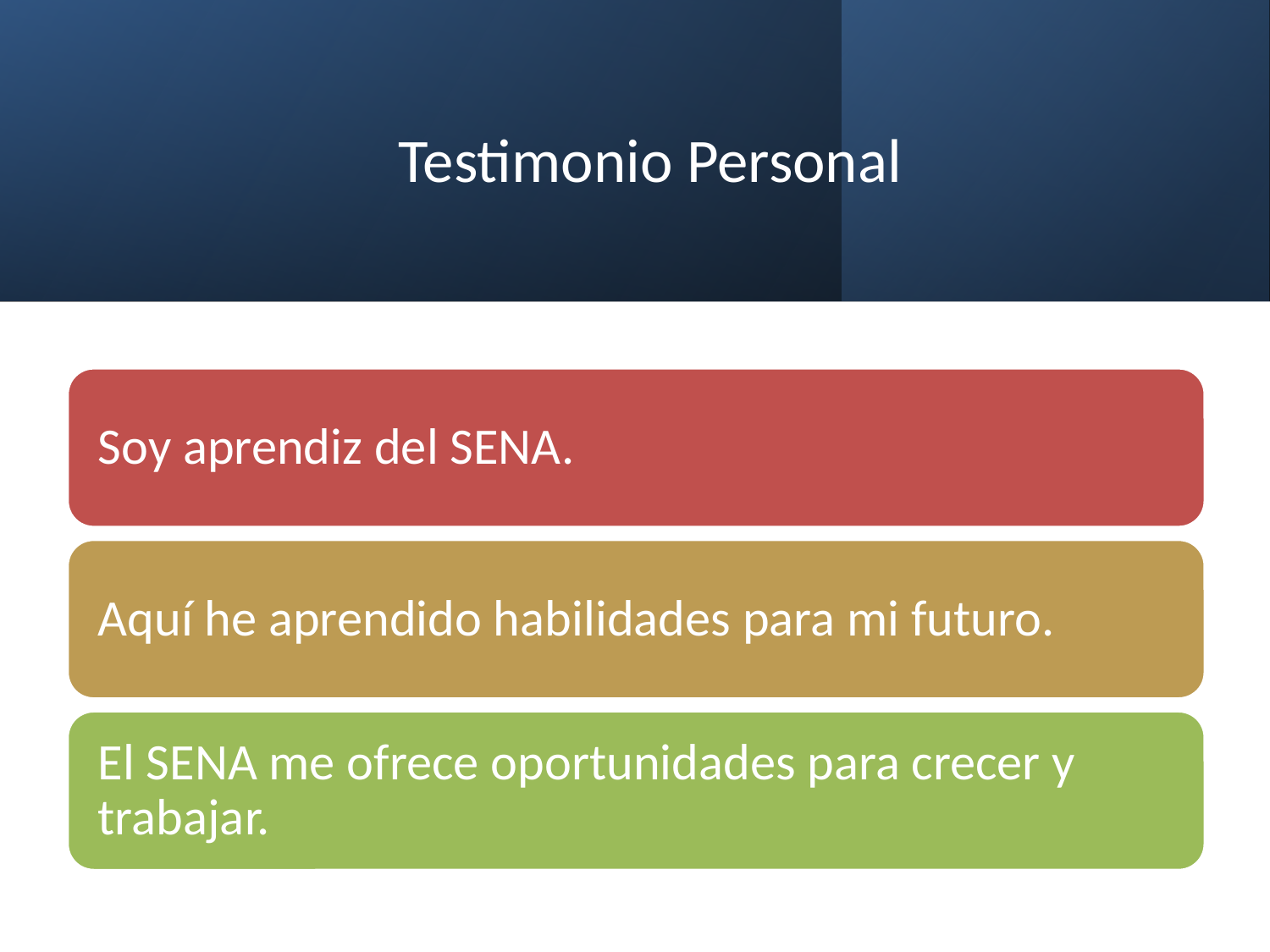

# Testimonio Personal
Soy aprendiz del SENA.
Aquí he aprendido habilidades para mi futuro.
El SENA me ofrece oportunidades para crecer y trabajar.